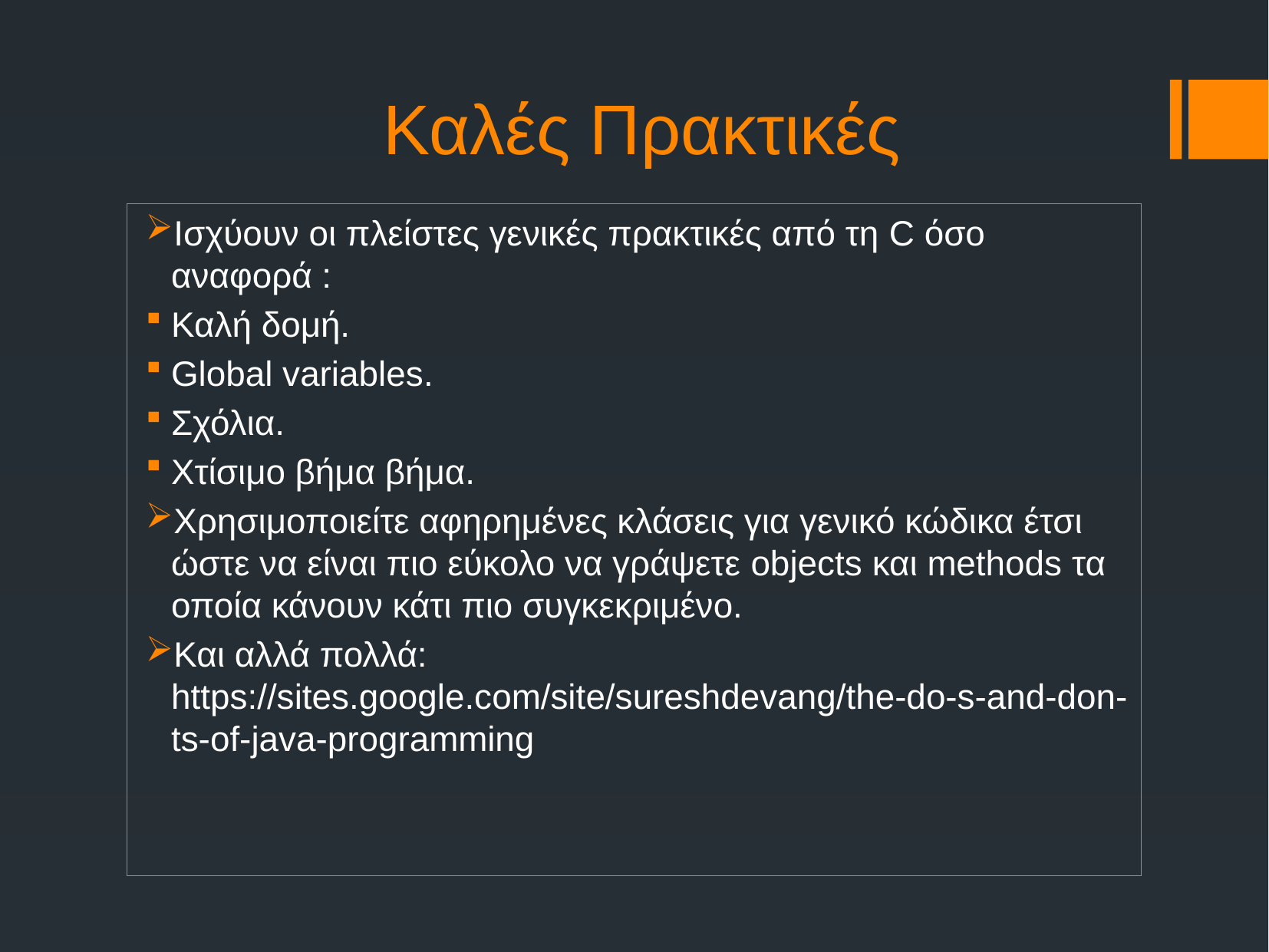

# Καλές Πρακτικές
Ισχύουν οι πλείστες γενικές πρακτικές από τη C όσο αναφορά :
Καλή δομή.
Global variables.
Σχόλια.
Χτίσιμο βήμα βήμα.
Χρησιμοποιείτε αφηρημένες κλάσεις για γενικό κώδικα έτσι ώστε να είναι πιο εύκολο να γράψετε objects και methods τα οποία κάνουν κάτι πιο συγκεκριμένο.
Και αλλά πολλά:  https://sites.google.com/site/sureshdevang/the-do-s-and-don-ts-of-java-programming